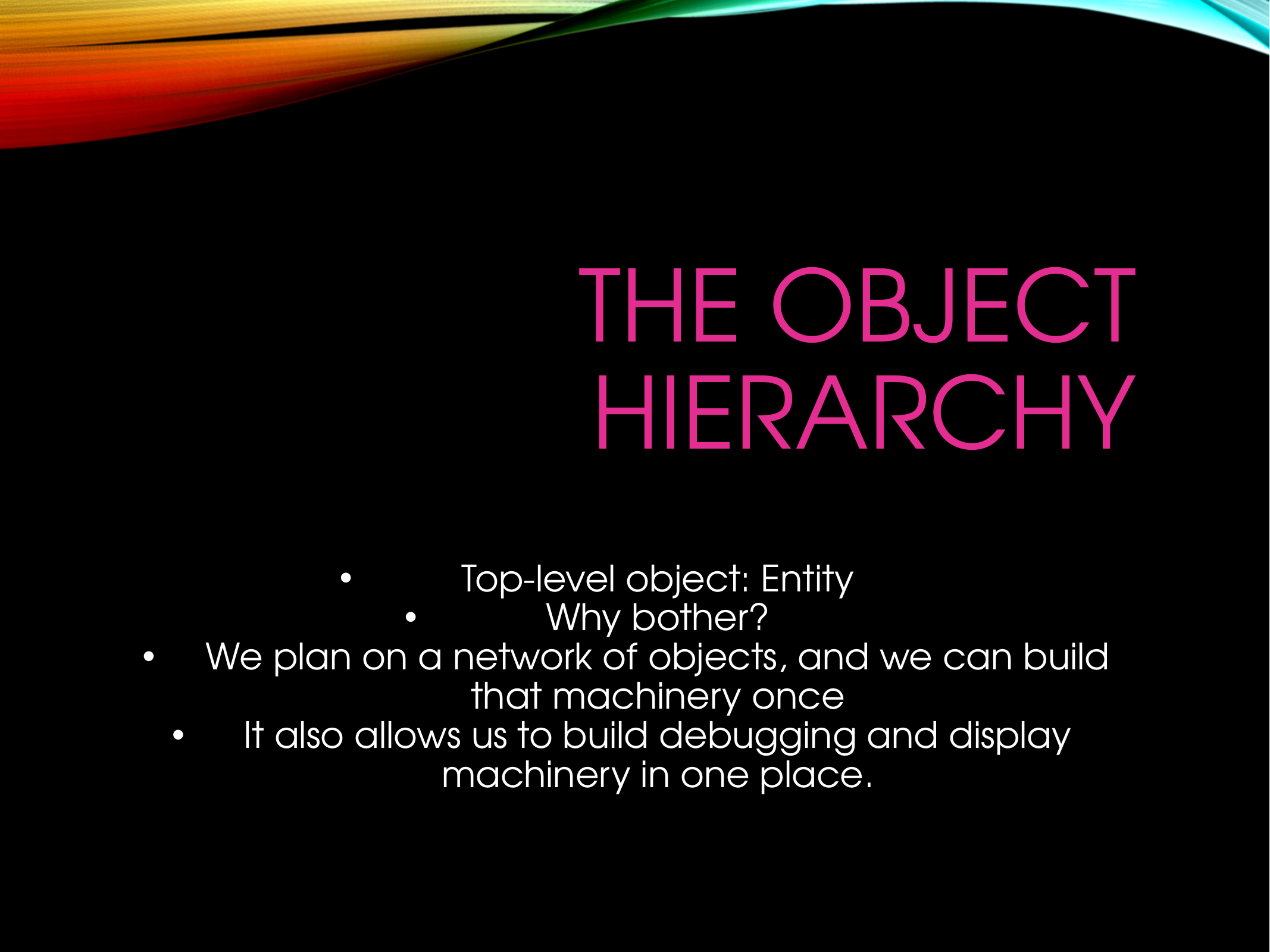

# The Object Hierarchy
Top-level object: Entity
Why bother?
We plan on a network of objects, and we can build that machinery once
It also allows us to build debugging and display machinery in one place.